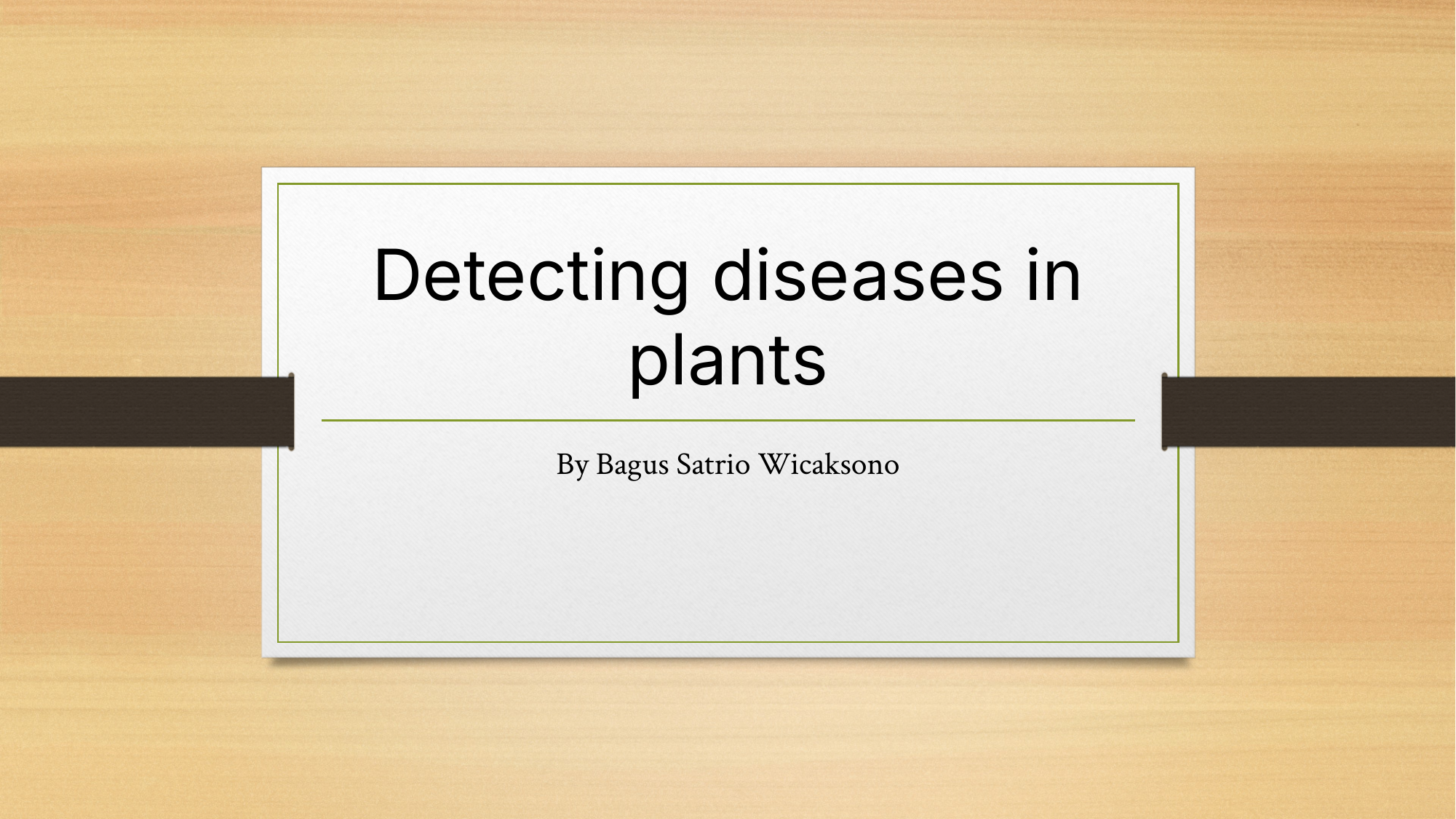

# Detecting diseases in plants
By Bagus Satrio Wicaksono